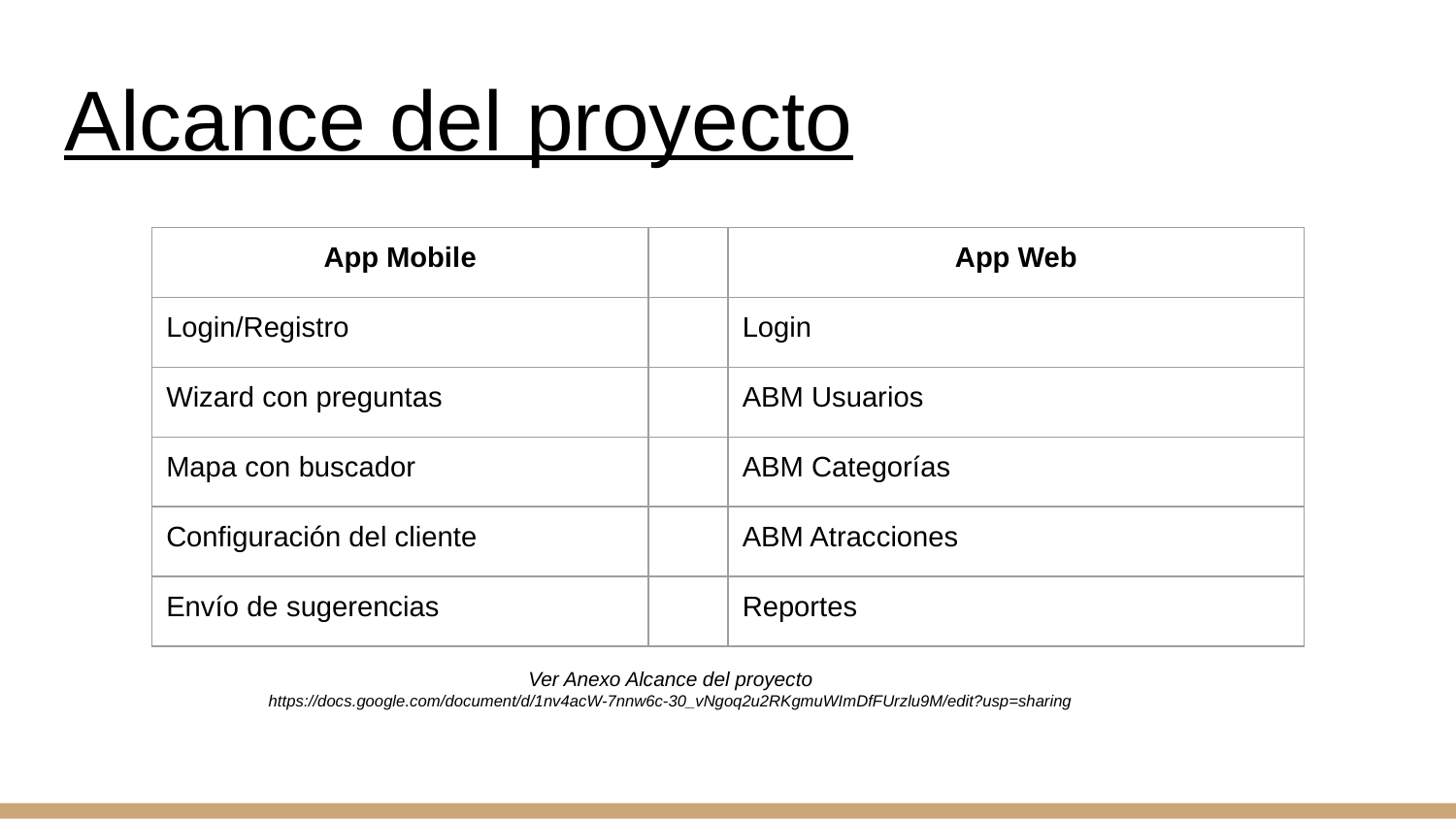

# Alcance del proyecto
| App Mobile |  | App Web |
| --- | --- | --- |
| Login/Registro |  | Login |
| Wizard con preguntas |  | ABM Usuarios |
| Mapa con buscador |  | ABM Categorías |
| Configuración del cliente |  | ABM Atracciones |
| Envío de sugerencias |  | Reportes |
Ver Anexo Alcance del proyecto
https://docs.google.com/document/d/1nv4acW-7nnw6c-30_vNgoq2u2RKgmuWImDfFUrzlu9M/edit?usp=sharing